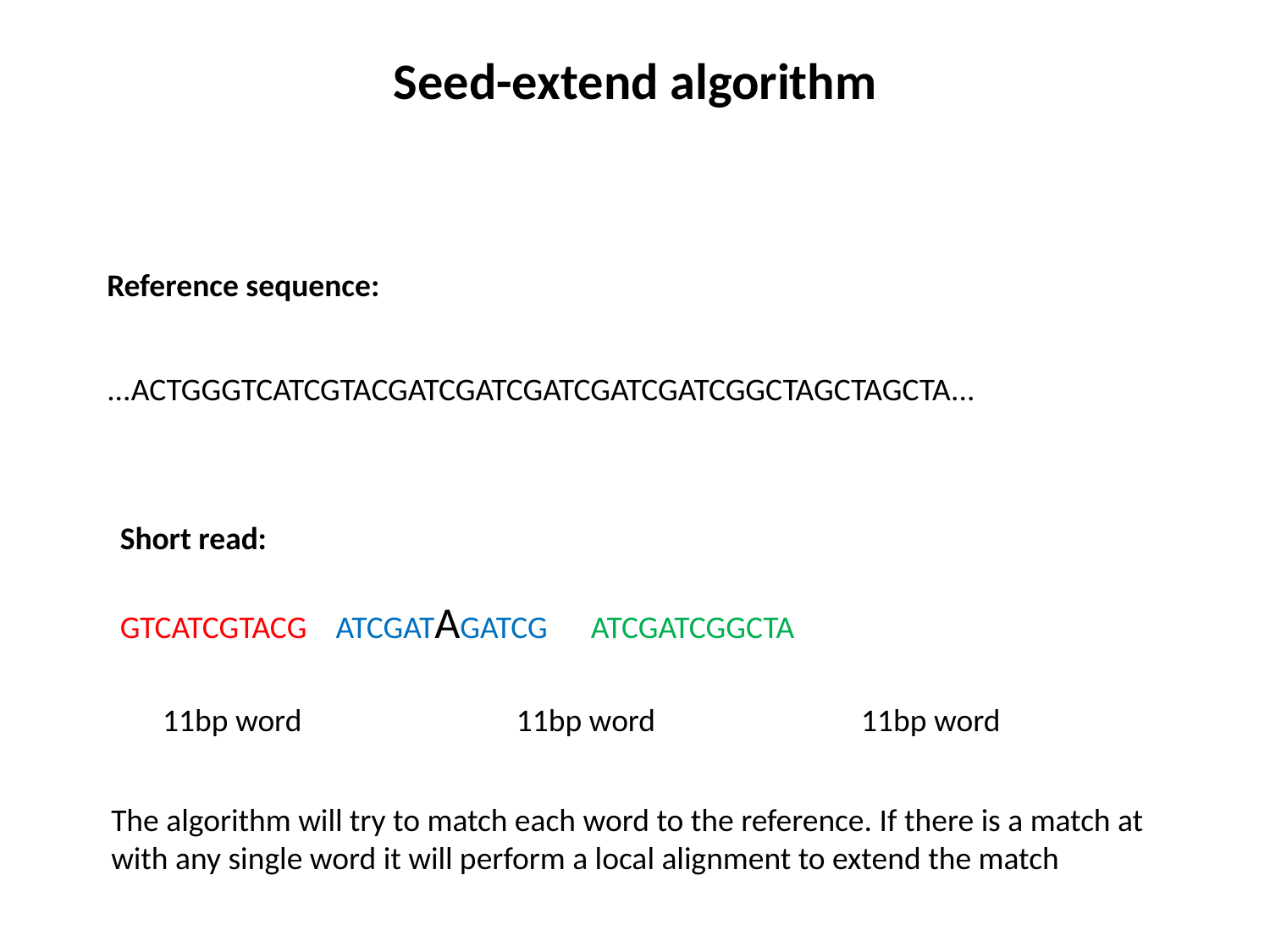

Seed-extend algorithm
Reference sequence:

...ACTGGGTCATCGTACGATCGATCGATCGATCGATCGGCTAGCTAGCTA...

Short read:

GTCATCGTACG    ATCGATAGATCG      ATCGATCGGCTA
11bp word
11bp word
11bp word
The algorithm will try to match each word to the reference. If there is a match at with any single word it will perform a local alignment to extend the match